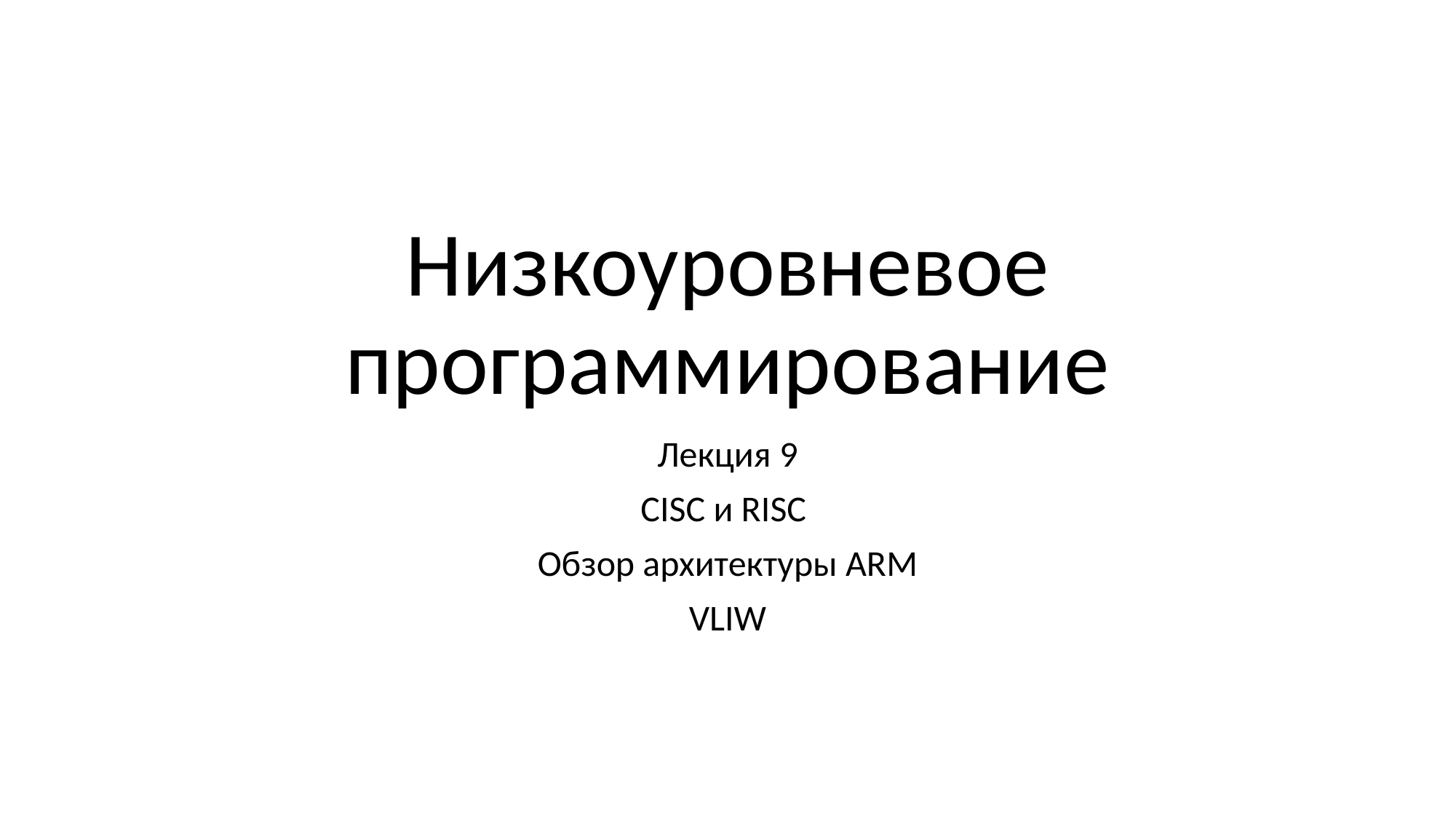

# Низкоуровневое программирование
Лекция 9
CISC и RISC
Обзор архитектуры ARM
VLIW